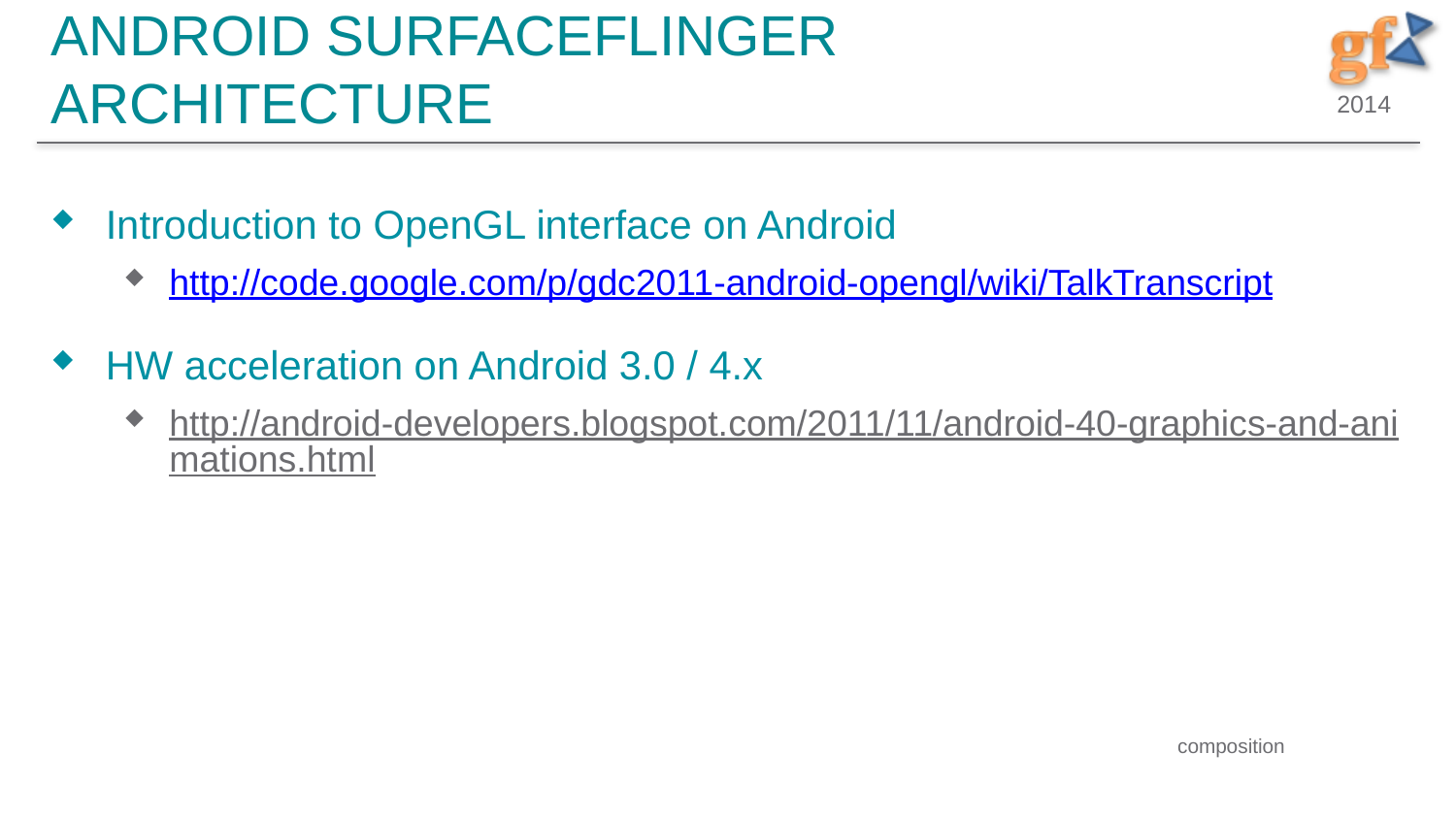

# Android SurfaceFlinger architecture
Introduction to OpenGL interface on Android
http://code.google.com/p/gdc2011-android-opengl/wiki/TalkTranscript
HW acceleration on Android 3.0 / 4.x
http://android-developers.blogspot.com/2011/11/android-40-graphics-and-animations.html

composition